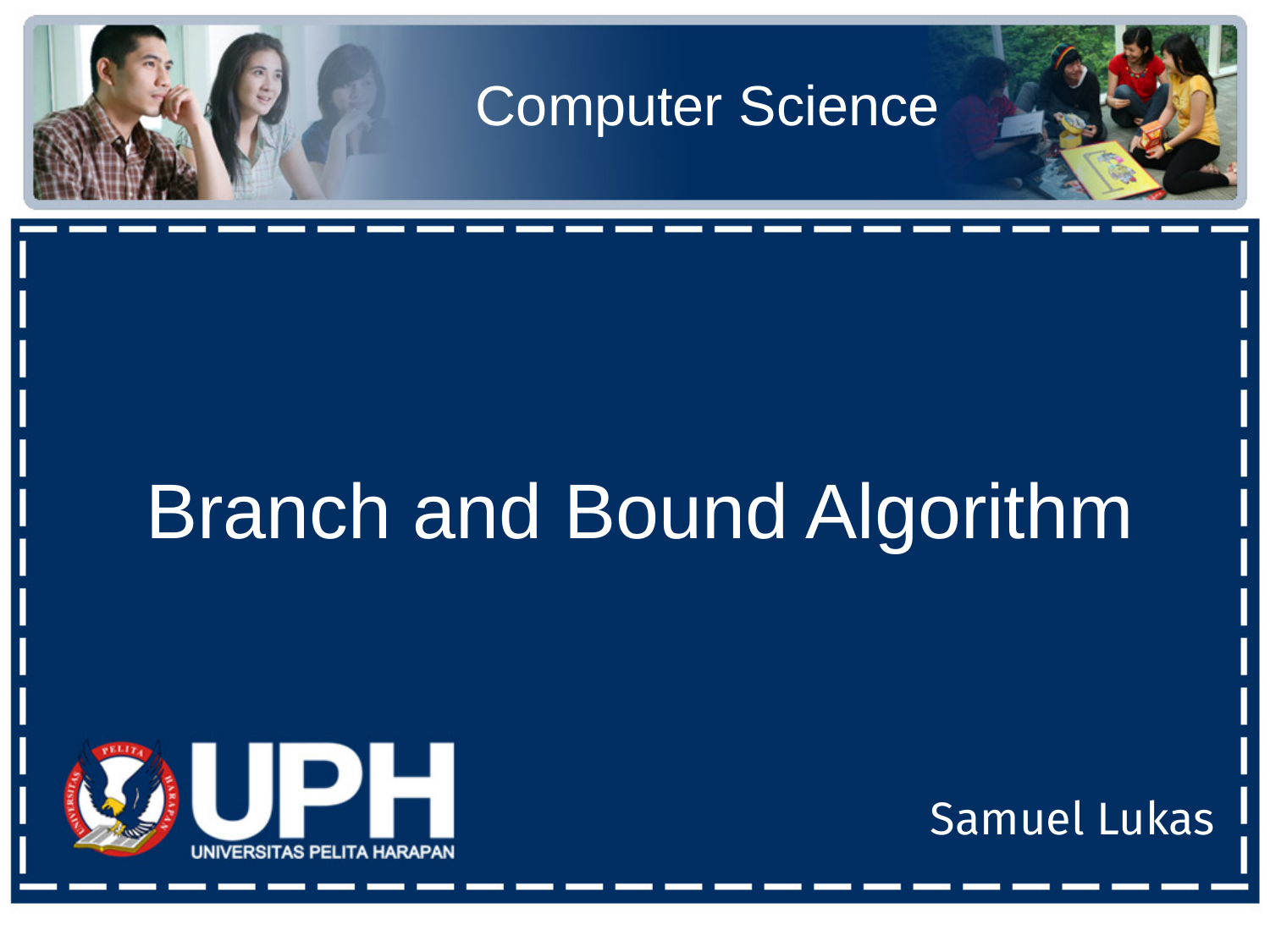

Computer Science
Branch and Bound Algorithm
Samuel Lukas